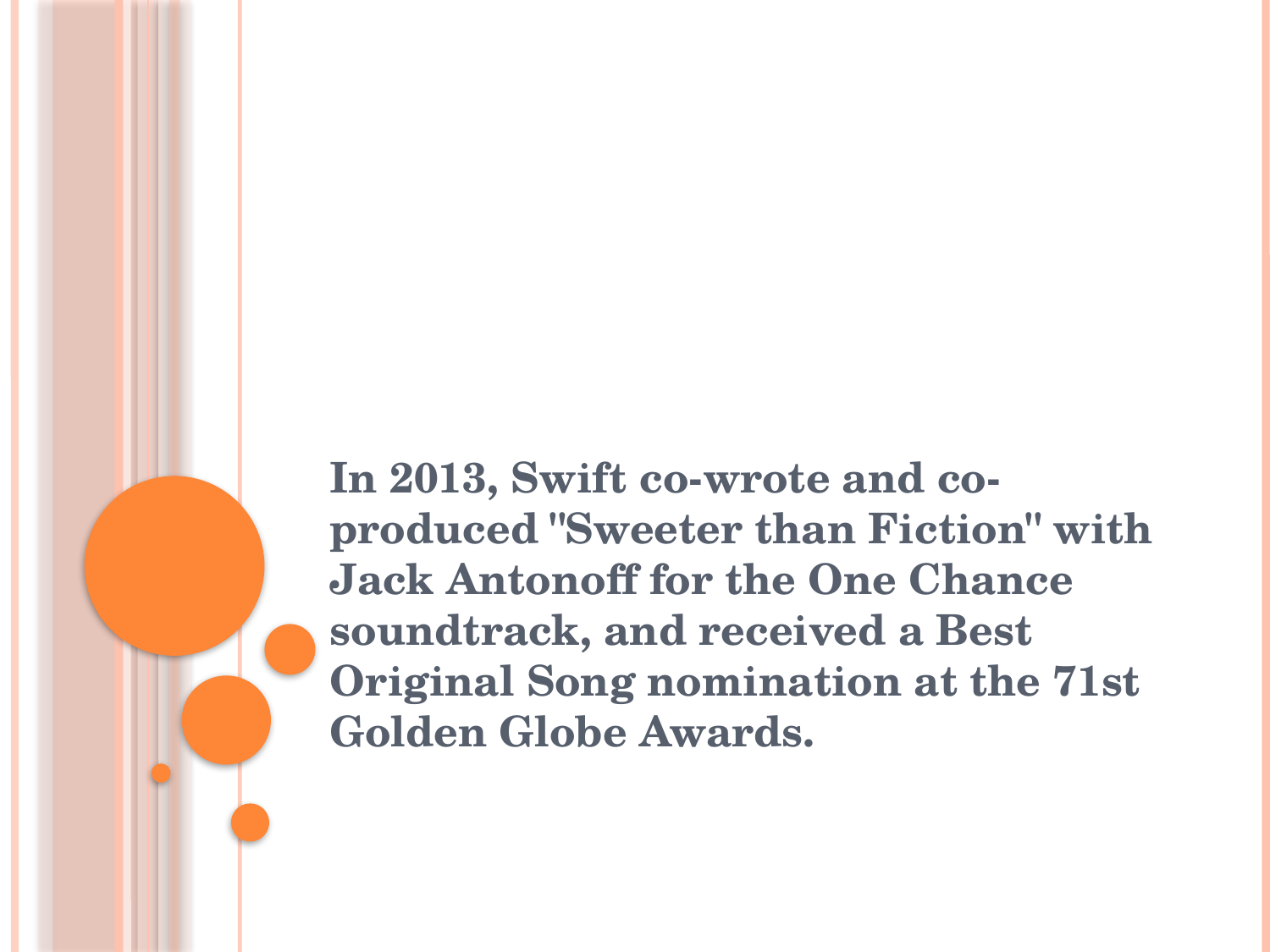

#
In 2013, Swift co-wrote and co-produced "Sweeter than Fiction" with Jack Antonoff for the One Chance soundtrack, and received a Best Original Song nomination at the 71st Golden Globe Awards.